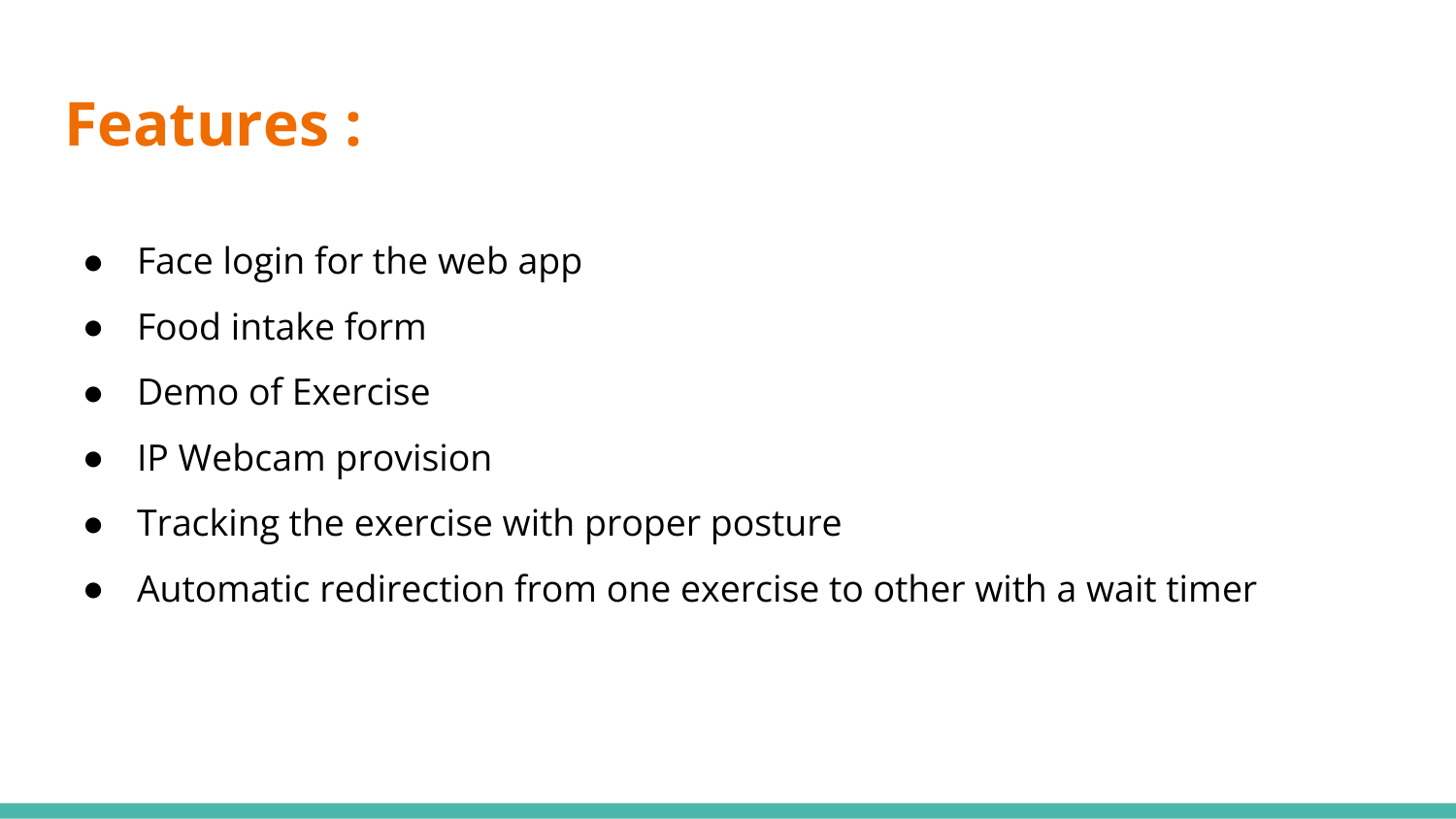

# Features :
Face login for the web app
Food intake form
Demo of Exercise
IP Webcam provision
Tracking the exercise with proper posture
Automatic redirection from one exercise to other with a wait timer